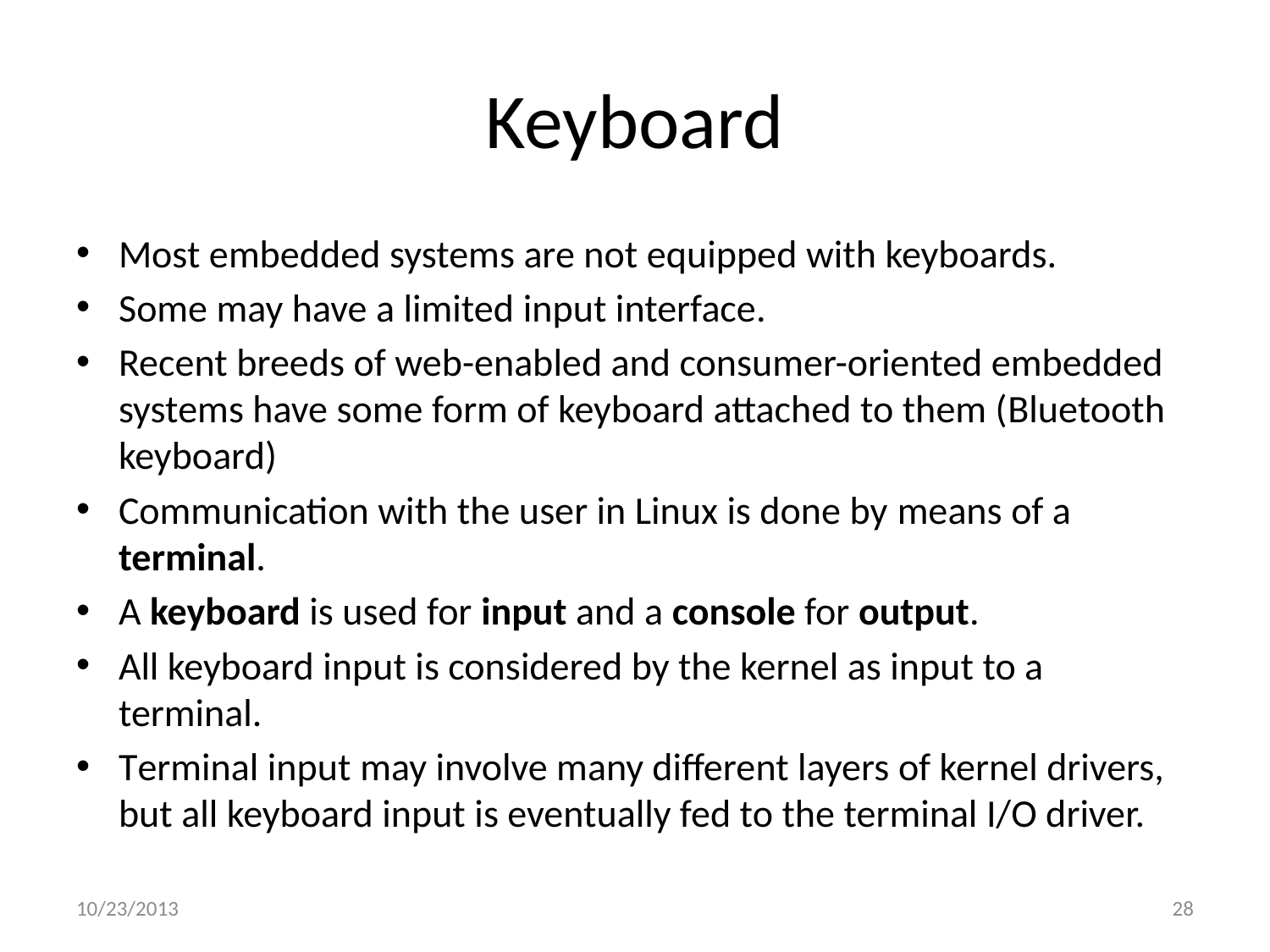

# Keyboard
Most embedded systems are not equipped with keyboards.
Some may have a limited input interface.
Recent breeds of web-enabled and consumer-oriented embedded systems have some form of keyboard attached to them (Bluetooth keyboard)
Communication with the user in Linux is done by means of a terminal.
A keyboard is used for input and a console for output.
All keyboard input is considered by the kernel as input to a terminal.
Terminal input may involve many different layers of kernel drivers, but all keyboard input is eventually fed to the terminal I/O driver.
10/23/2013
28